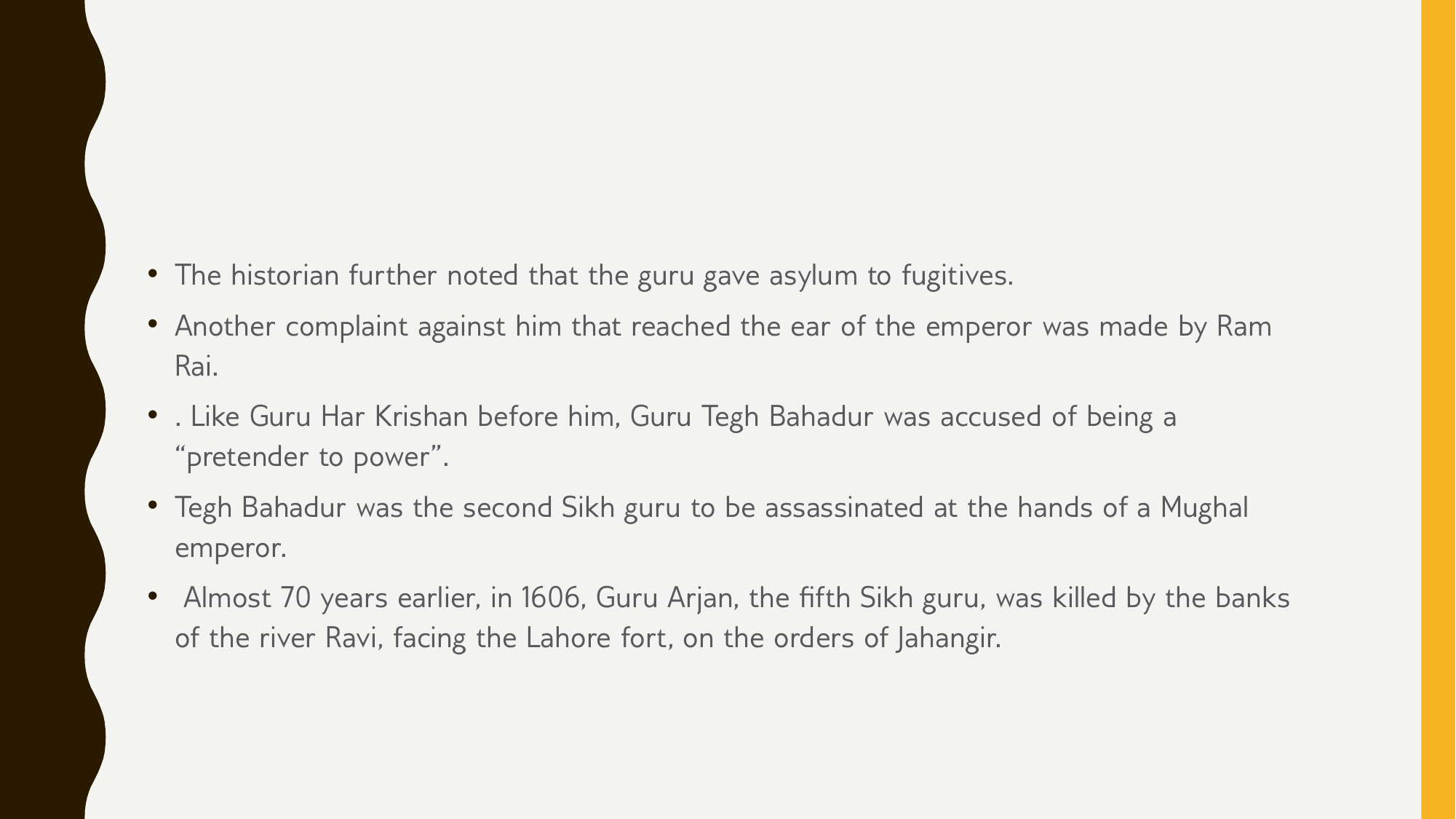

#
The historian further noted that the guru gave asylum to fugitives.
Another complaint against him that reached the ear of the emperor was made by Ram Rai.
. Like Guru Har Krishan before him, Guru Tegh Bahadur was accused of being a “pretender to power”.
Tegh Bahadur was the second Sikh guru to be assassinated at the hands of a Mughal emperor.
 Almost 70 years earlier, in 1606, Guru Arjan, the fifth Sikh guru, was killed by the banks of the river Ravi, facing the Lahore fort, on the orders of Jahangir.